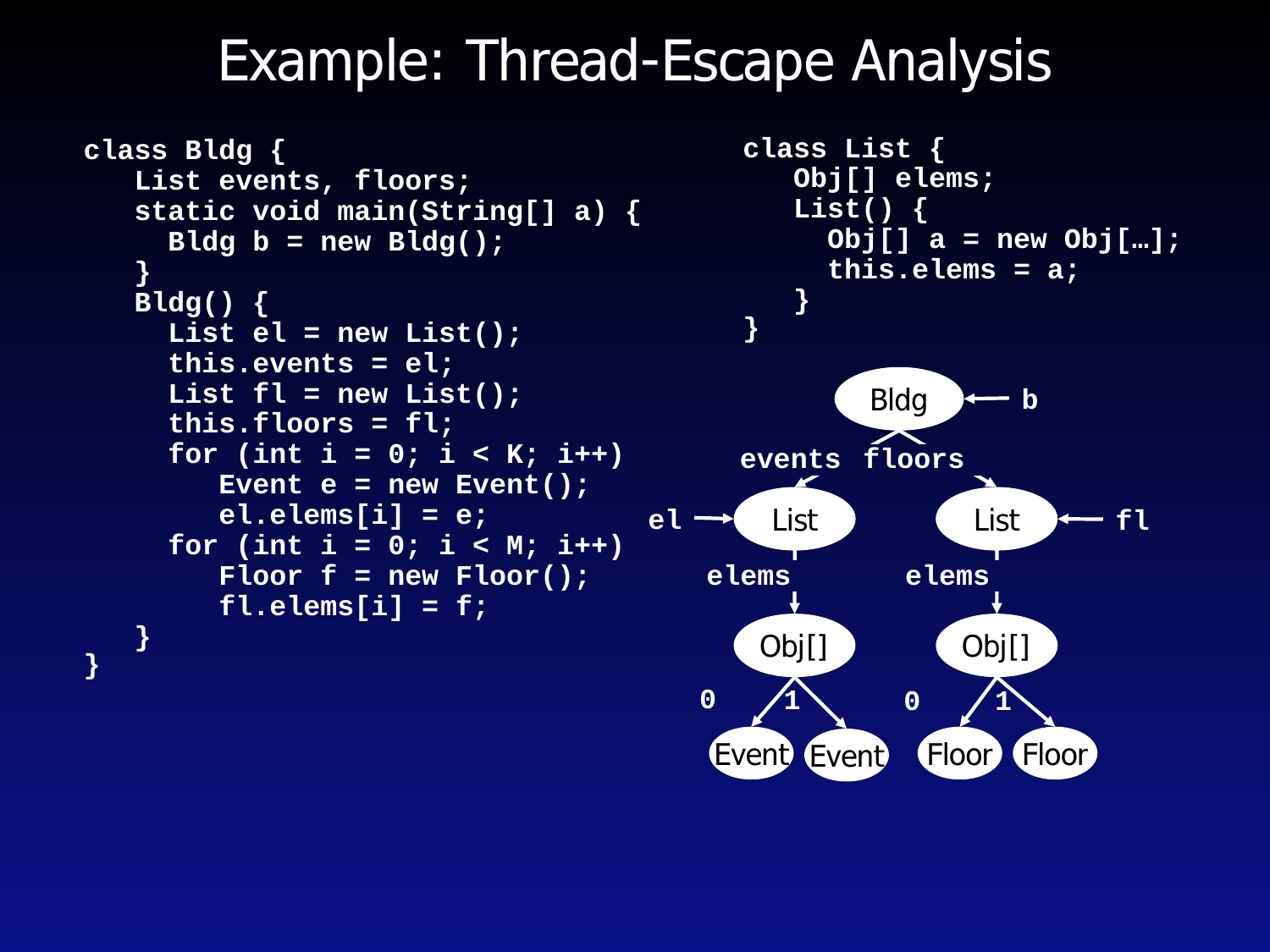

# Example: Thread-Escape Analysis
class List {
   Obj[] elems;
   List() {
     Obj[] a = new Obj[…];
     this.elems = a;
   }
}
class Bldg {
   List events, floors;
   static void main(String[] a) {
     Bldg b = new Bldg();
   }
   Bldg() {
     List el = new List();
     this.events = el;
     List fl = new List();
     this.floors = fl;
     for (int i = 0; i < K; i++)
        Event e = new Event();
        el.elems[i] = e;
     for (int i = 0; i < M; i++)
        Floor f = new Floor();
        fl.elems[i] = f;
   }
}
Bldg
b
events
floors
List
List
el
fl
elems
elems
Obj[]
Obj[]
0
1
0
1
Event
Floor
Floor
Event